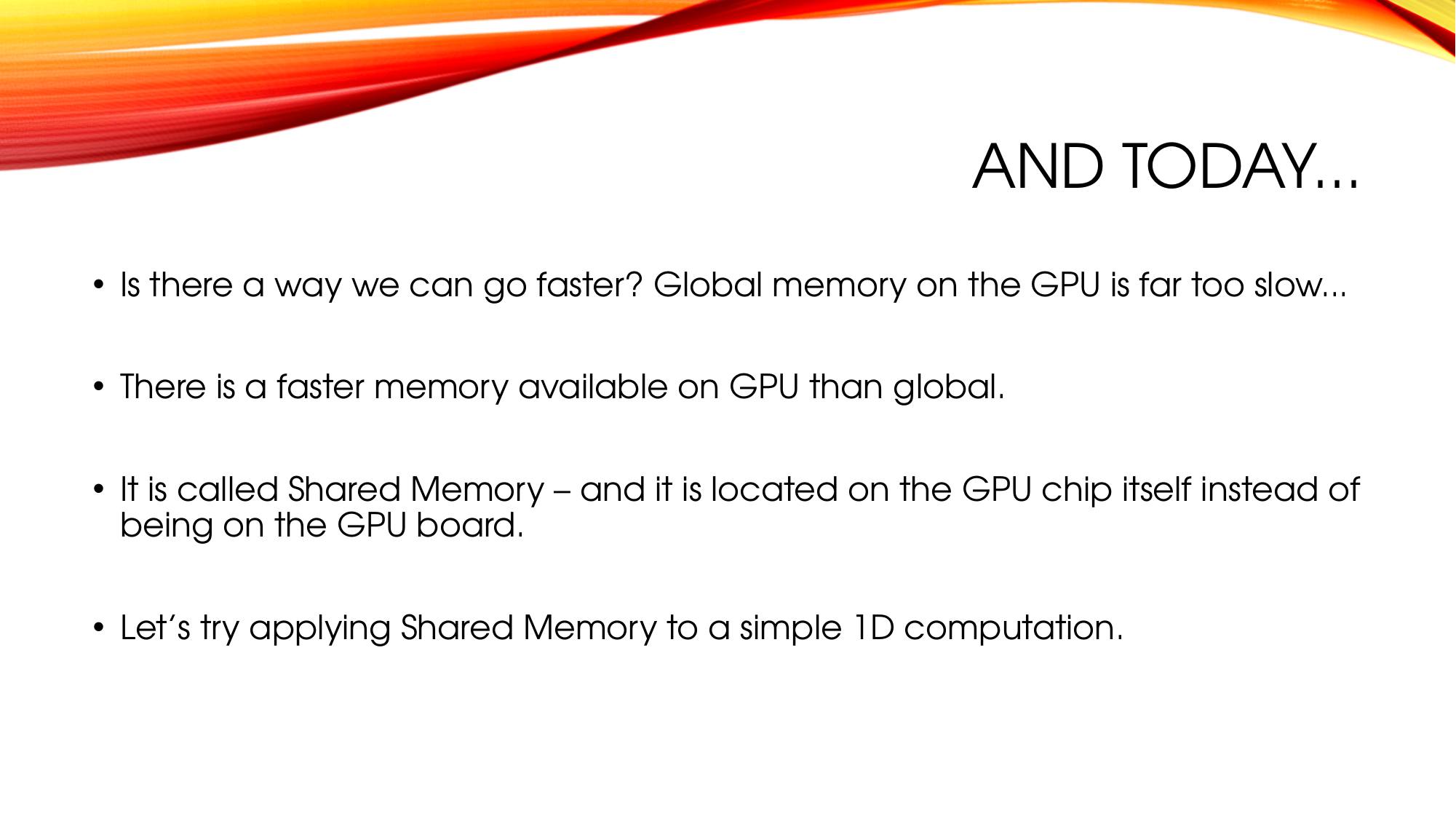

# And TODAY...
Is there a way we can go faster? Global memory on the GPU is far too slow...

There is a faster memory available on GPU than global.

It is called Shared Memory – and it is located on the GPU chip itself instead of being on the GPU board.

Let’s try applying Shared Memory to a simple 1D computation.